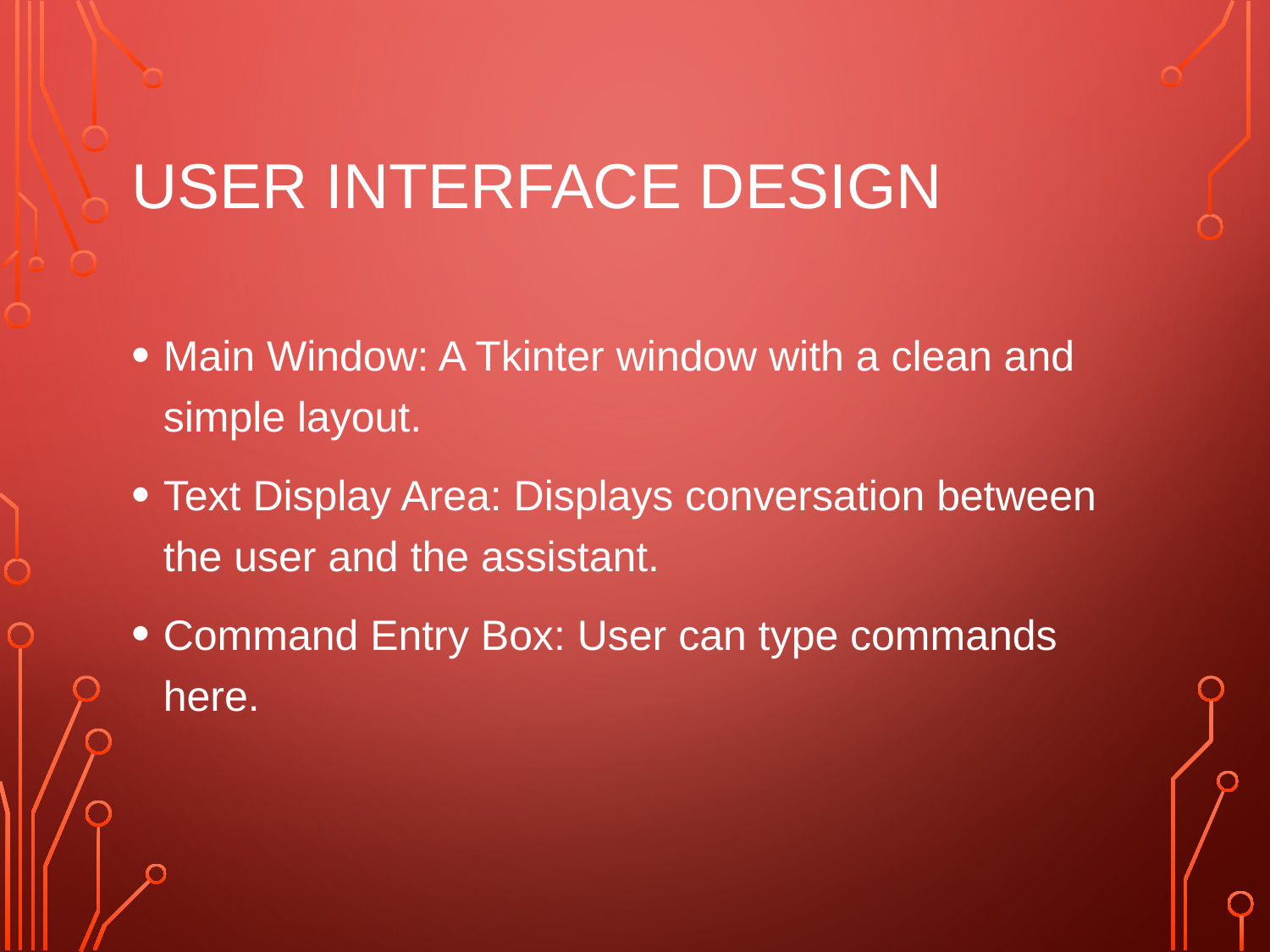

# User Interface Design
Main Window: A Tkinter window with a clean and simple layout.
Text Display Area: Displays conversation between the user and the assistant.
Command Entry Box: User can type commands here.